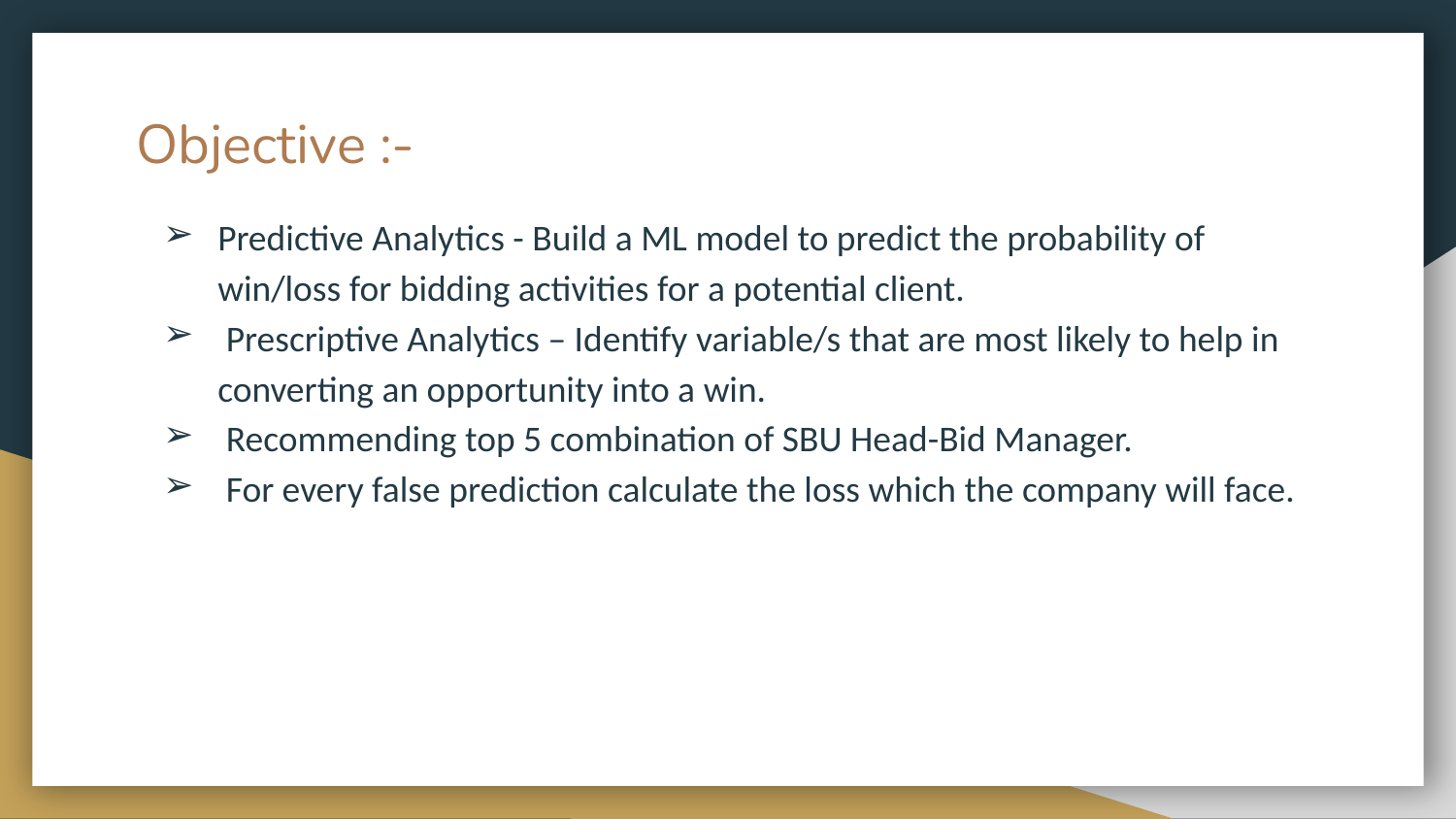

# Objective :-
Predictive Analytics - Build a ML model to predict the probability of win/loss for bidding activities for a potential client.
 Prescriptive Analytics – Identify variable/s that are most likely to help in converting an opportunity into a win.
 Recommending top 5 combination of SBU Head-Bid Manager.
 For every false prediction calculate the loss which the company will face.